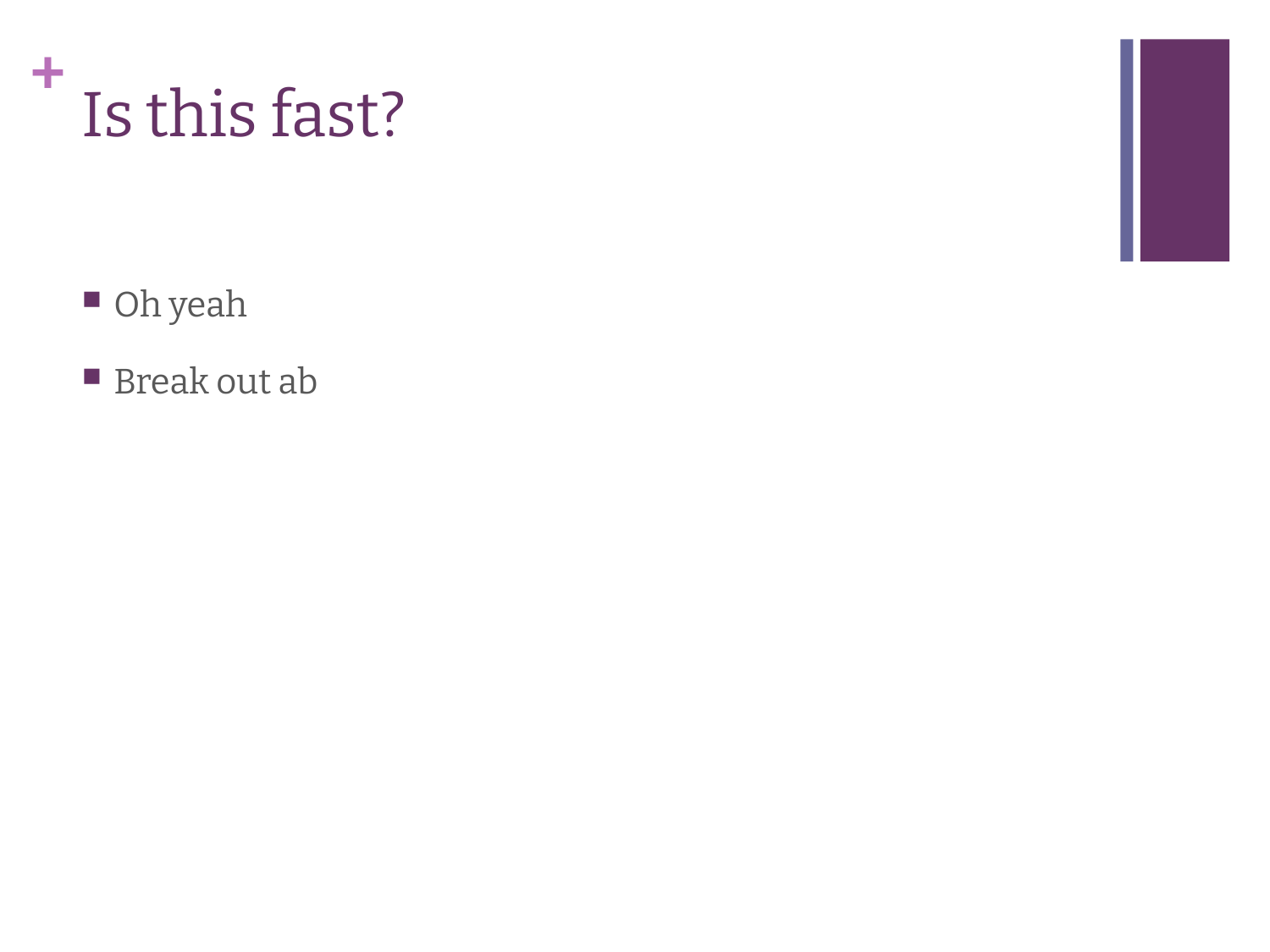

# Is this fast?
Oh yeah
Break out ab